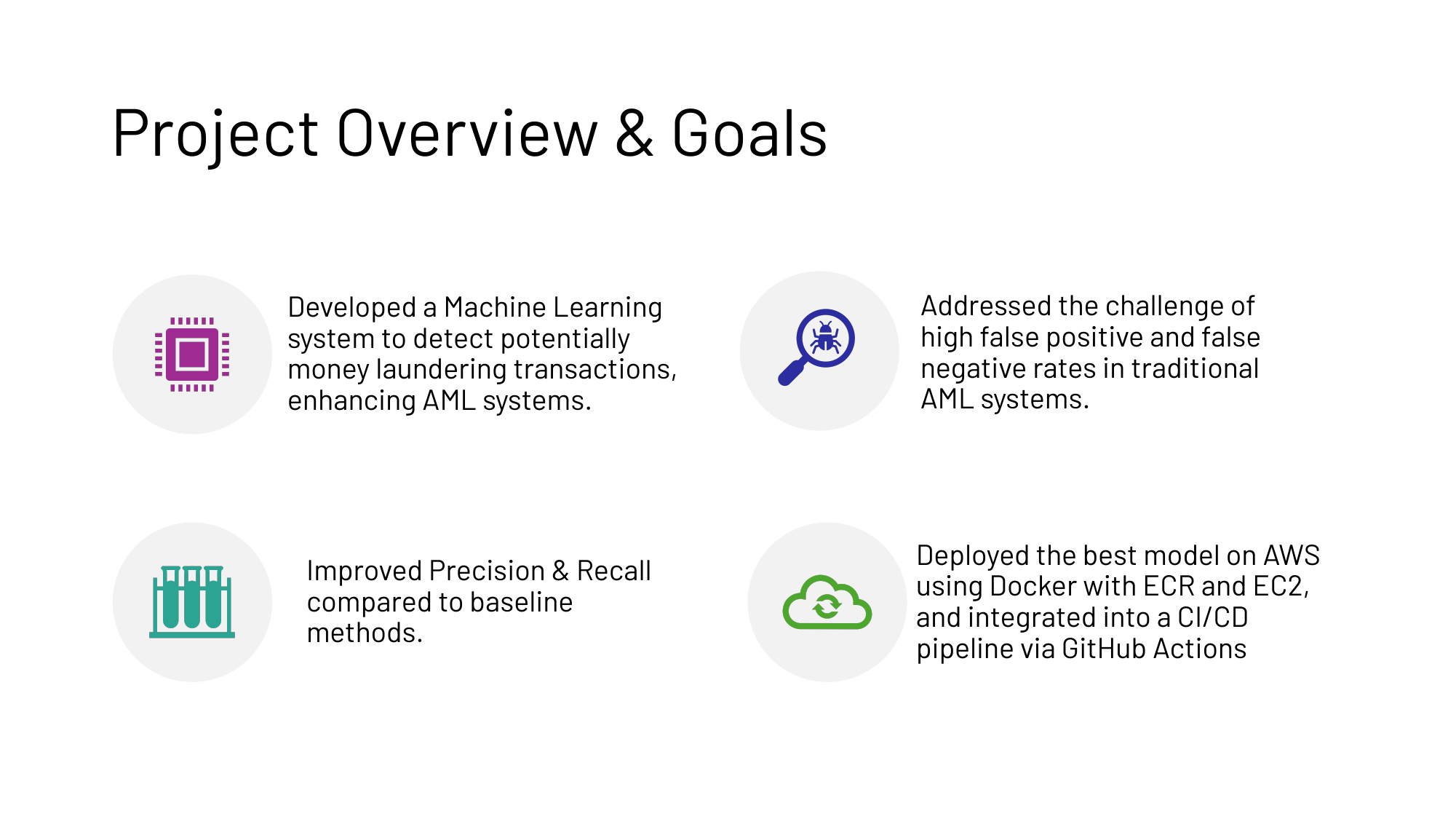

# Project Overview & Goals
Developed a Machine Learning system to detect potentially money laundering transactions, enhancing AML systems.
Addressed the challenge of high false positive and false negative rates in traditional AML systems.
Improved Precision & Recall compared to baseline methods.
Deployed the best model on AWS using Docker with ECR and EC2, and integrated into a CI/CD pipeline via GitHub Actions